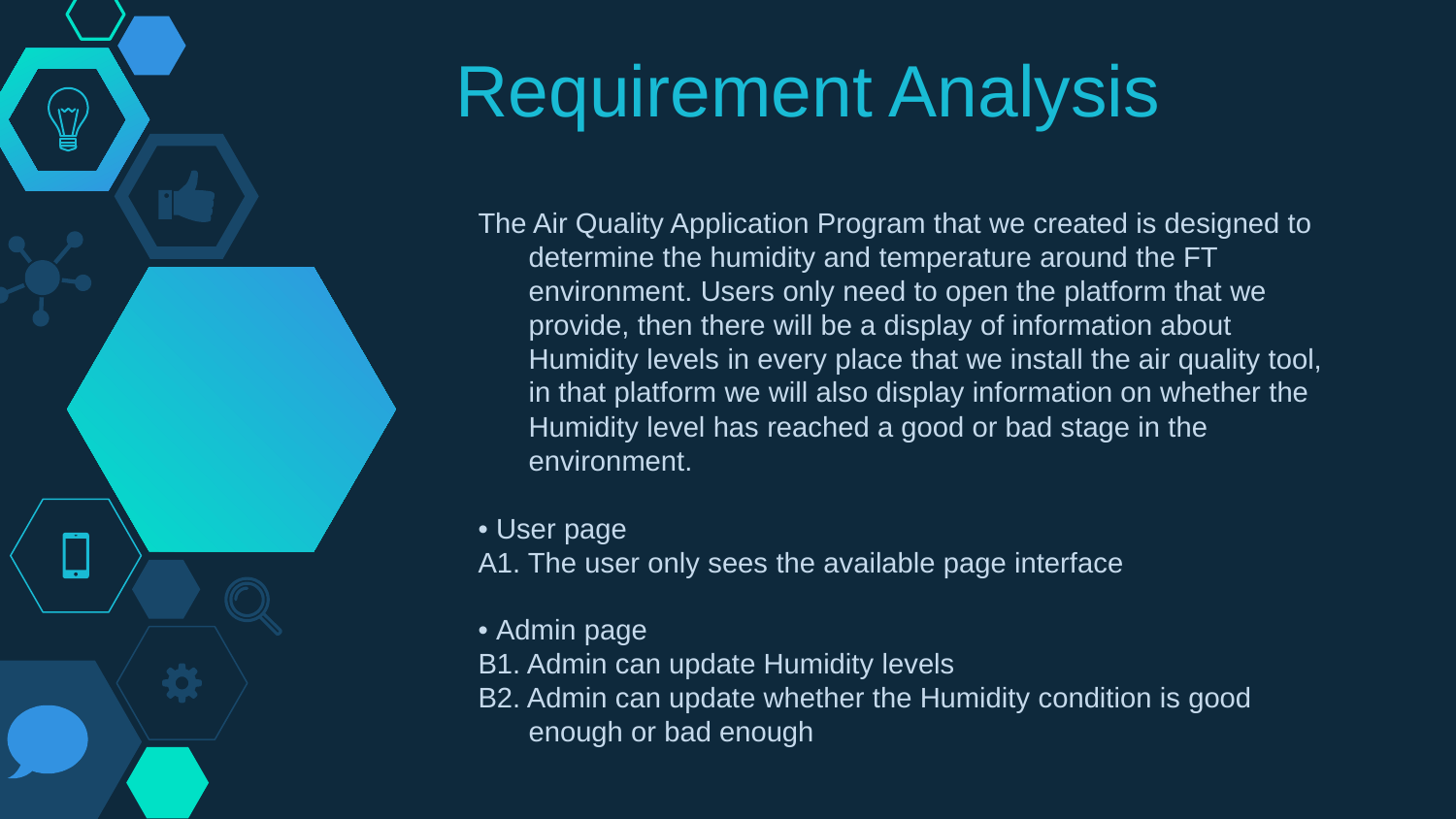

# Requirement Analysis
The Air Quality Application Program that we created is designed to determine the humidity and temperature around the FT environment. Users only need to open the platform that we provide, then there will be a display of information about Humidity levels in every place that we install the air quality tool, in that platform we will also display information on whether the Humidity level has reached a good or bad stage in the environment.

• User page
A1. The user only sees the available page interface

• Admin page
B1. Admin can update Humidity levels
B2. Admin can update whether the Humidity condition is good enough or bad enough